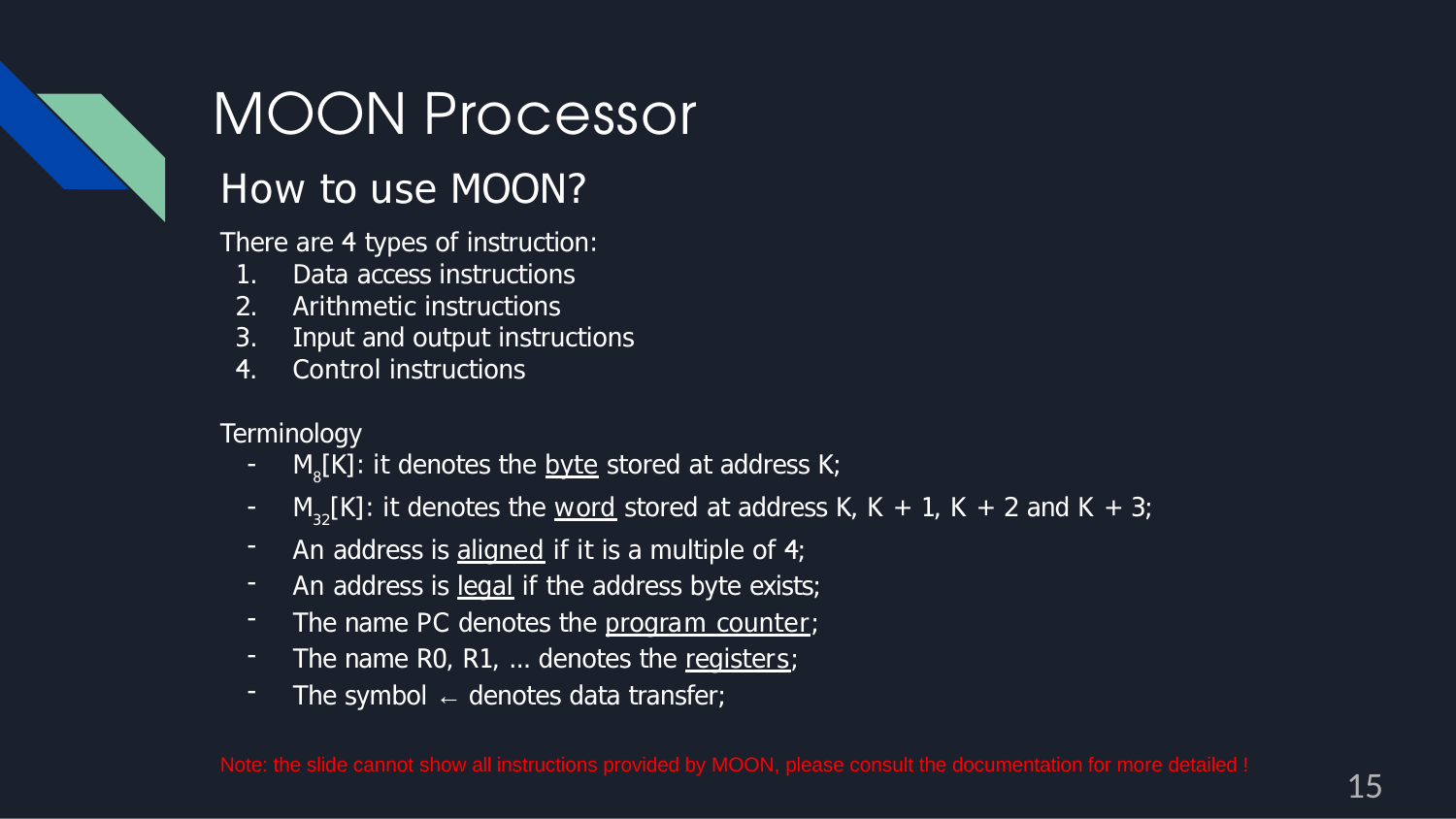

MOON Processor
# How to use MOON?
There are 4 types of instruction:
Data access instructions
Arithmetic instructions
Input and output instructions
Control instructions

Terminology
M8[K]: it denotes the byte stored at address K;
M32[K]: it denotes the word stored at address K, K + 1, K + 2 and K + 3;
An address is aligned if it is a multiple of 4;
An address is legal if the address byte exists;
The name PC denotes the program counter;
The name R0, R1, … denotes the registers;
The symbol ← denotes data transfer;

Note: the slide cannot show all instructions provided by MOON, please consult the documentation for more detailed !
15